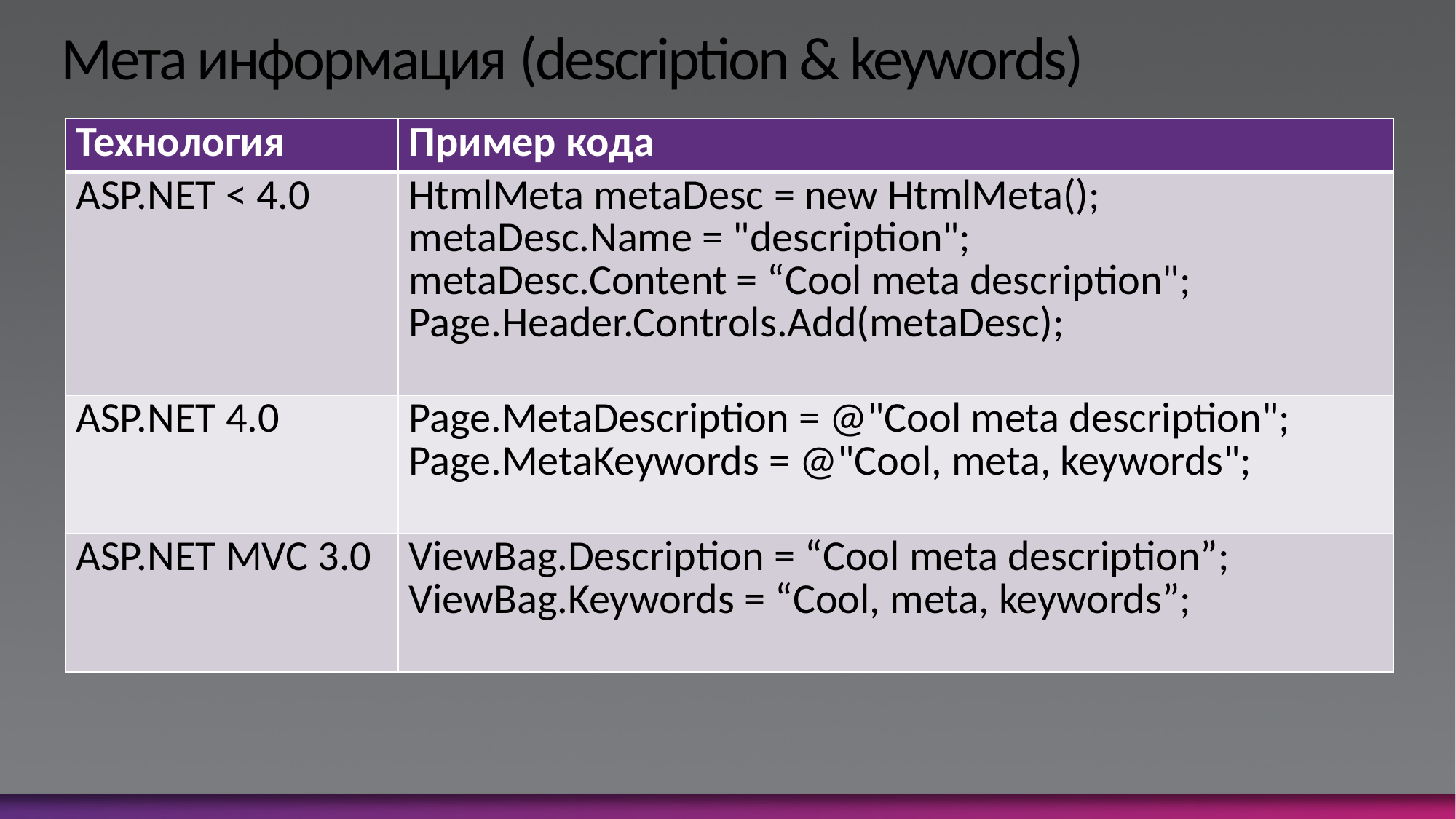

# Мета информация (description & keywords)
| Технология | Пример кода |
| --- | --- |
| ASP.NET < 4.0 | HtmlMeta metaDesc = new HtmlMeta(); metaDesc.Name = "description"; metaDesc.Content = “Cool meta description"; Page.Header.Controls.Add(metaDesc); |
| ASP.NET 4.0 | Page.MetaDescription = @"Cool meta description"; Page.MetaKeywords = @"Cool, meta, keywords"; |
| ASP.NET MVC 3.0 | ViewBag.Description = “Cool meta description”; ViewBag.Keywords = “Cool, meta, keywords”; |